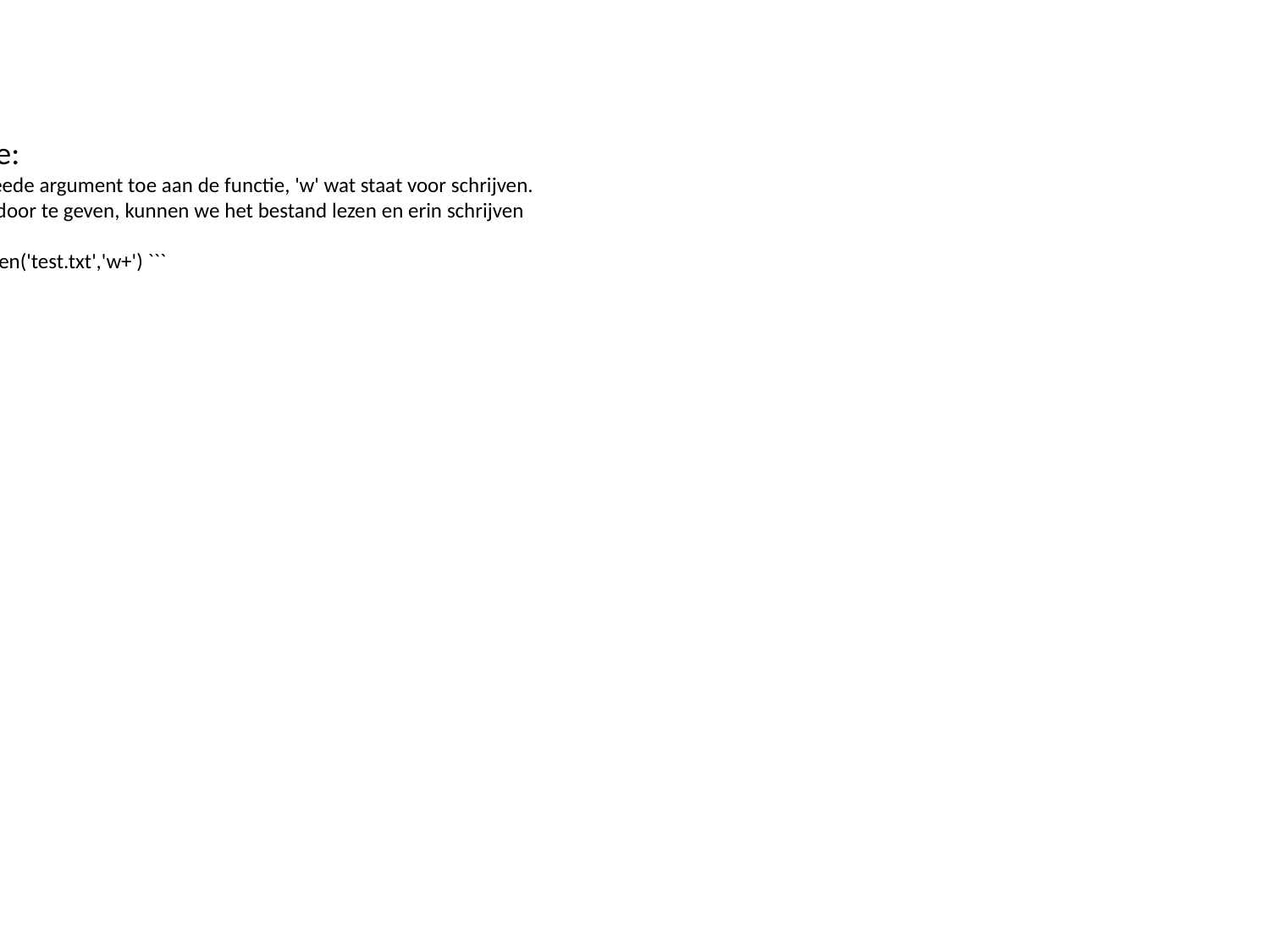

Python Code:
``` # Voeg een tweede argument toe aan de functie, 'w' wat staat voor schrijven.
 `````` # Door 'w+' door te geven, kunnen we het bestand lezen en erin schrijven
 ``````
 `````` my_file = open('test.txt','w+') ```